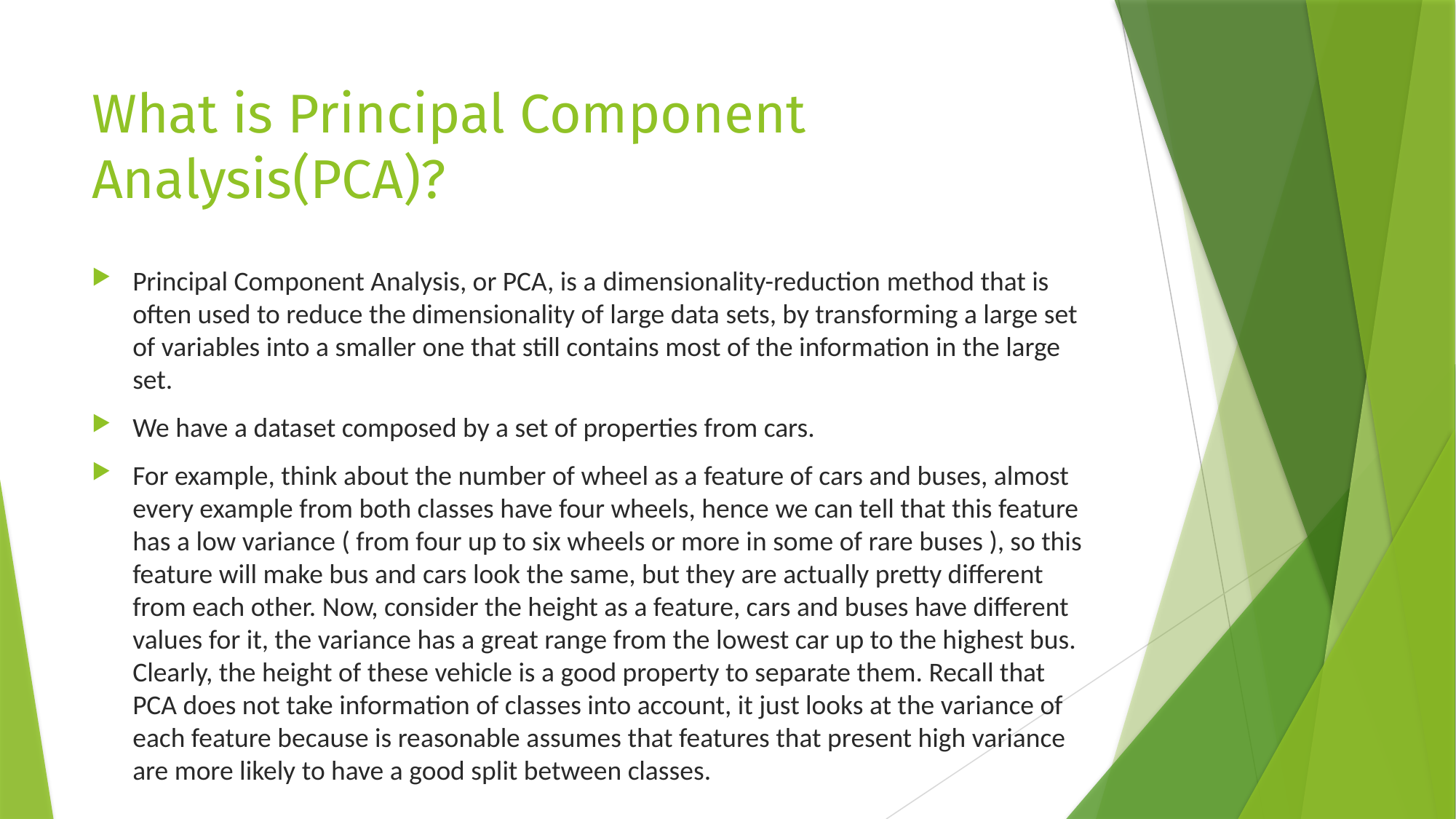

# What is Principal Component Analysis(PCA)?
Principal Component Analysis, or PCA, is a dimensionality-reduction method that is often used to reduce the dimensionality of large data sets, by transforming a large set of variables into a smaller one that still contains most of the information in the large set.
We have a dataset composed by a set of properties from cars.
For example, think about the number of wheel as a feature of cars and buses, almost every example from both classes have four wheels, hence we can tell that this feature has a low variance ( from four up to six wheels or more in some of rare buses ), so this feature will make bus and cars look the same, but they are actually pretty different from each other. Now, consider the height as a feature, cars and buses have different values for it, the variance has a great range from the lowest car up to the highest bus. Clearly, the height of these vehicle is a good property to separate them. Recall that PCA does not take information of classes into account, it just looks at the variance of each feature because is reasonable assumes that features that present high variance are more likely to have a good split between classes.